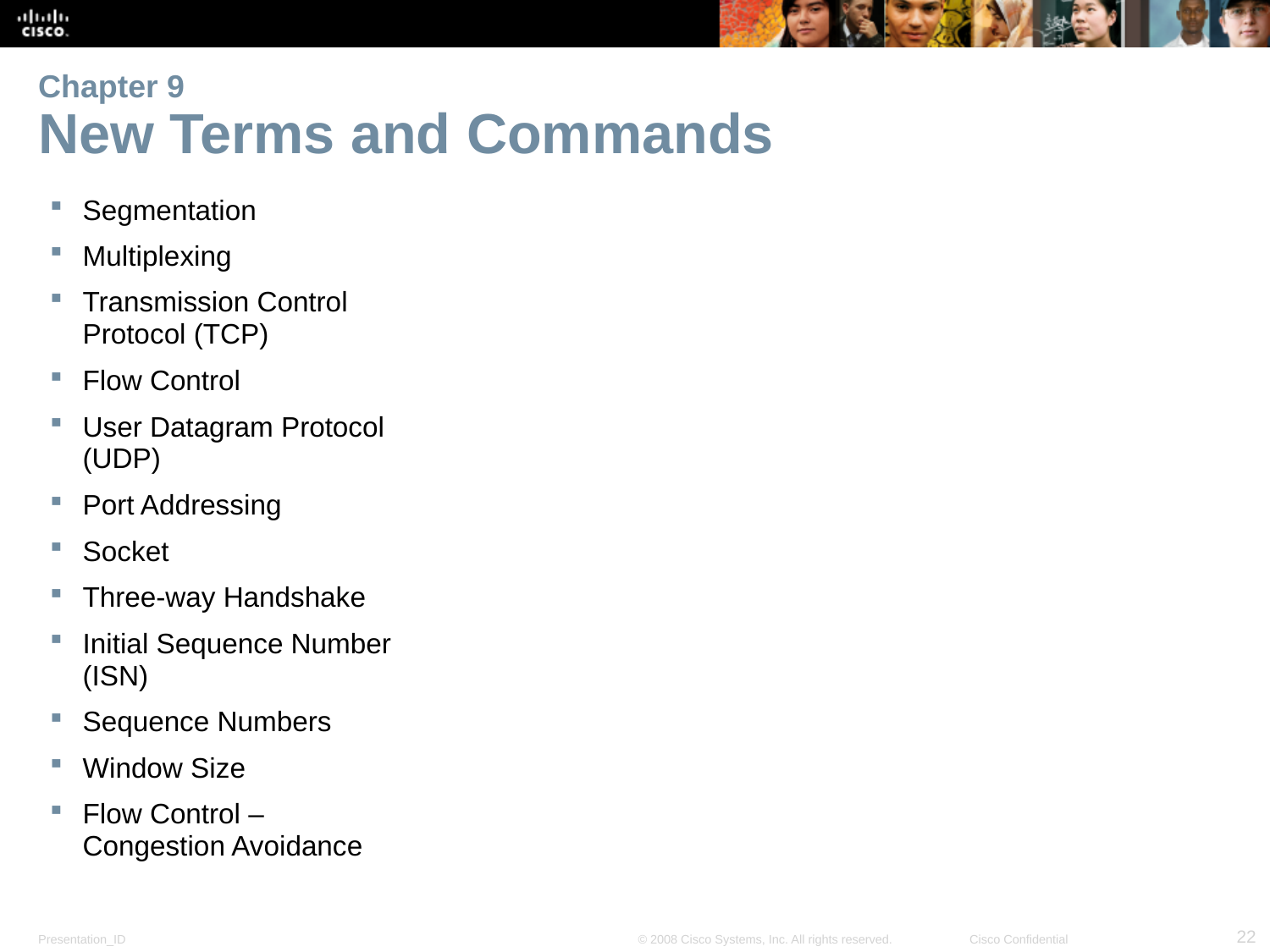

# Chapter 9 New Terms and Commands
Segmentation
Multiplexing
Transmission Control Protocol (TCP)
Flow Control
User Datagram Protocol (UDP)
Port Addressing
Socket
Three-way Handshake
Initial Sequence Number (ISN)
Sequence Numbers
Window Size
Flow Control – Congestion Avoidance